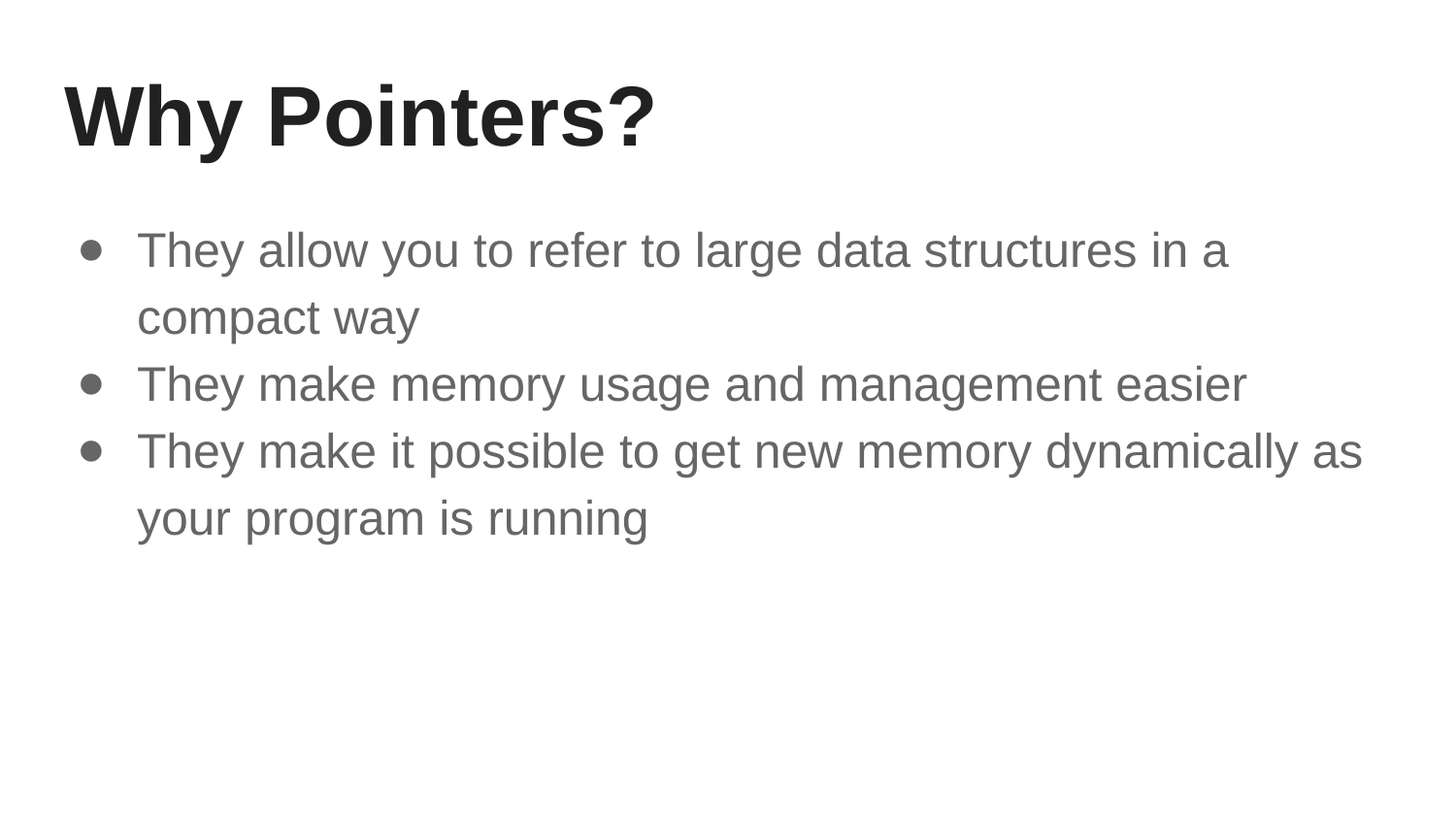

# Why Pointers?
They allow you to refer to large data structures in a compact way
They make memory usage and management easier
They make it possible to get new memory dynamically as your program is running